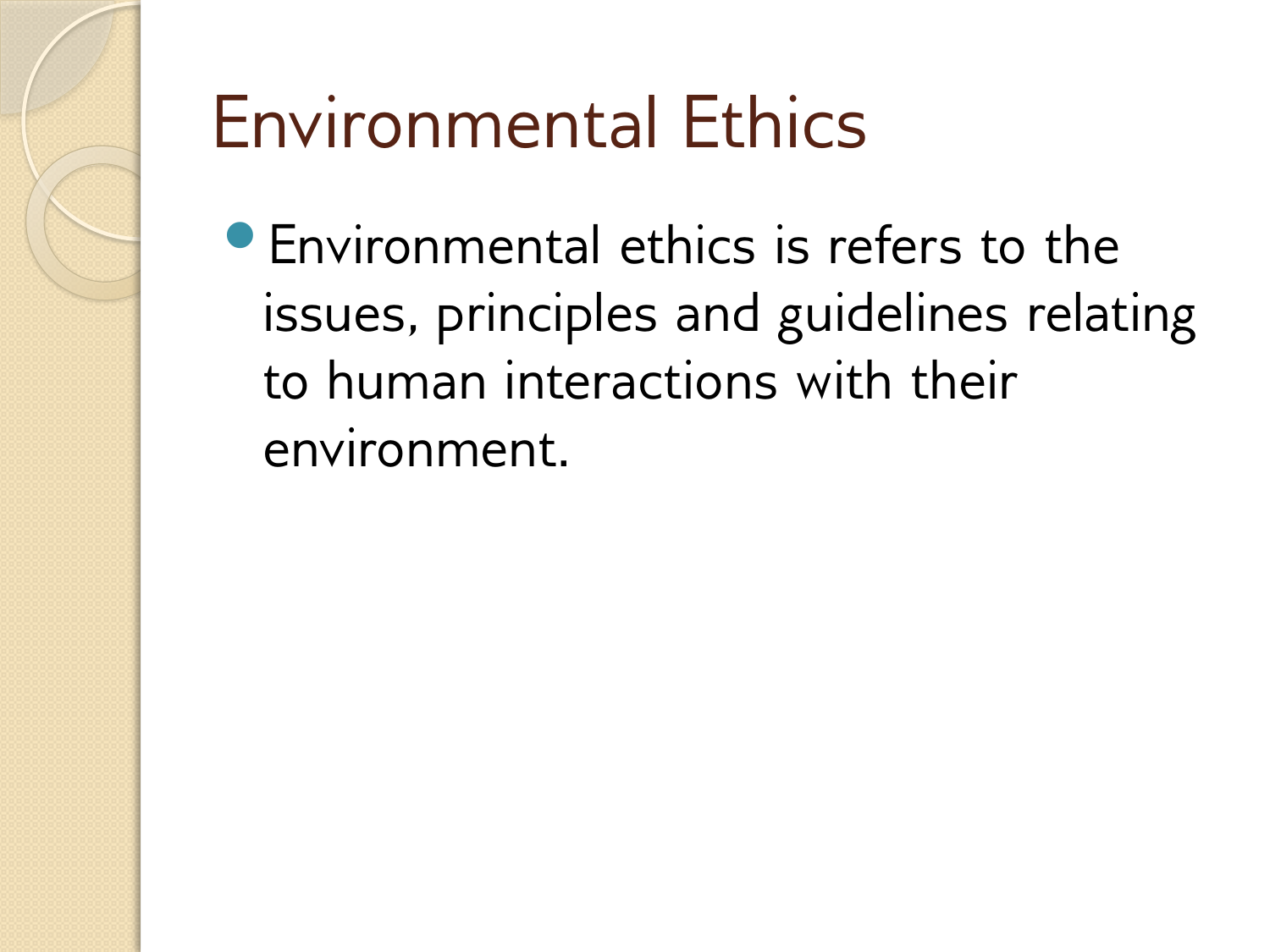

# Environmental Ethics
Environmental ethics is refers to the issues, principles and guidelines relating to human interactions with their environment.